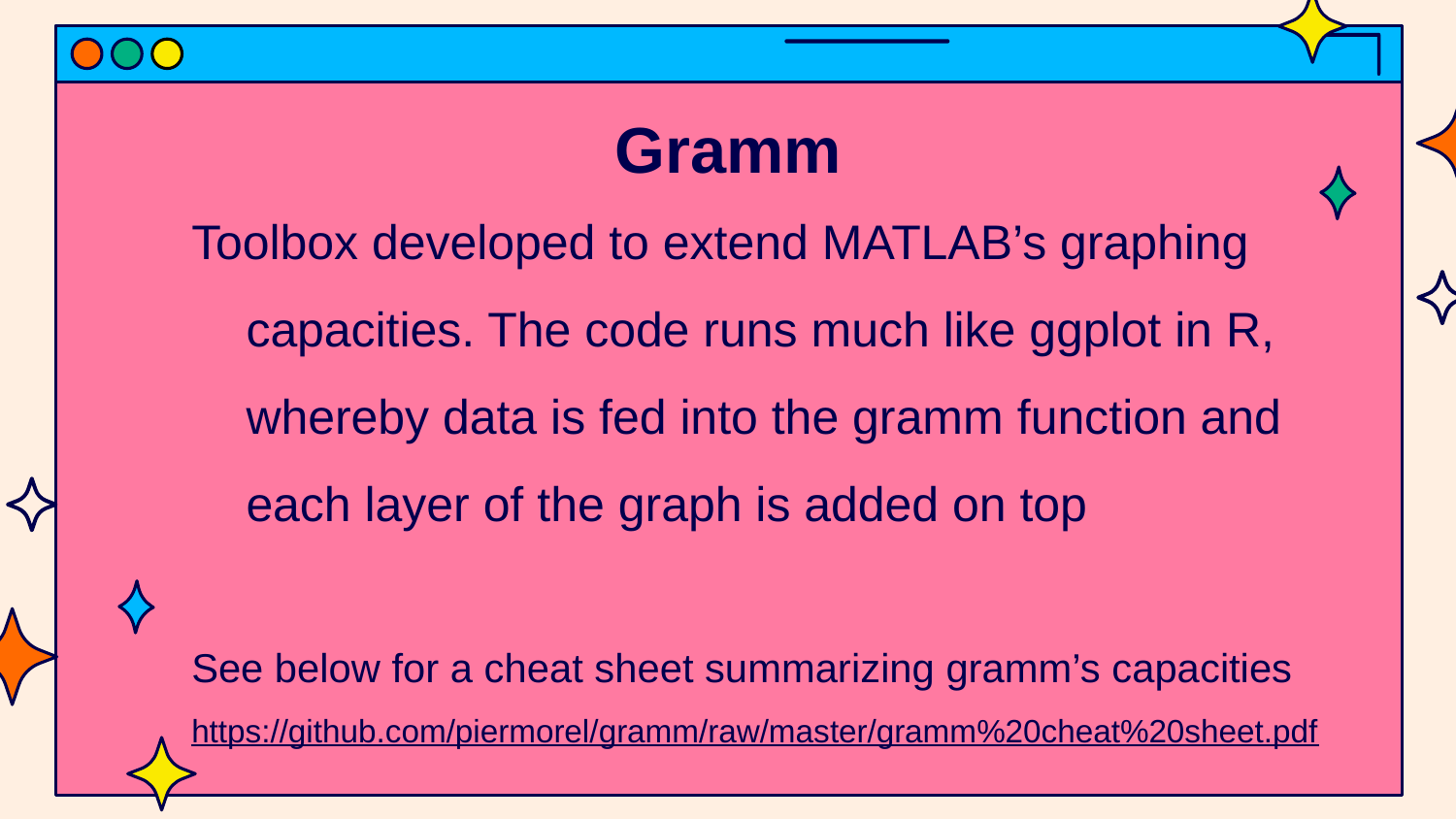

# Gramm

Toolbox developed to extend MATLAB’s graphing capacities. The code runs much like ggplot in R, whereby data is fed into the gramm function and each layer of the graph is added on top

See below for a cheat sheet summarizing gramm’s capacities
https://github.com/piermorel/gramm/raw/master/gramm%20cheat%20sheet.pdf